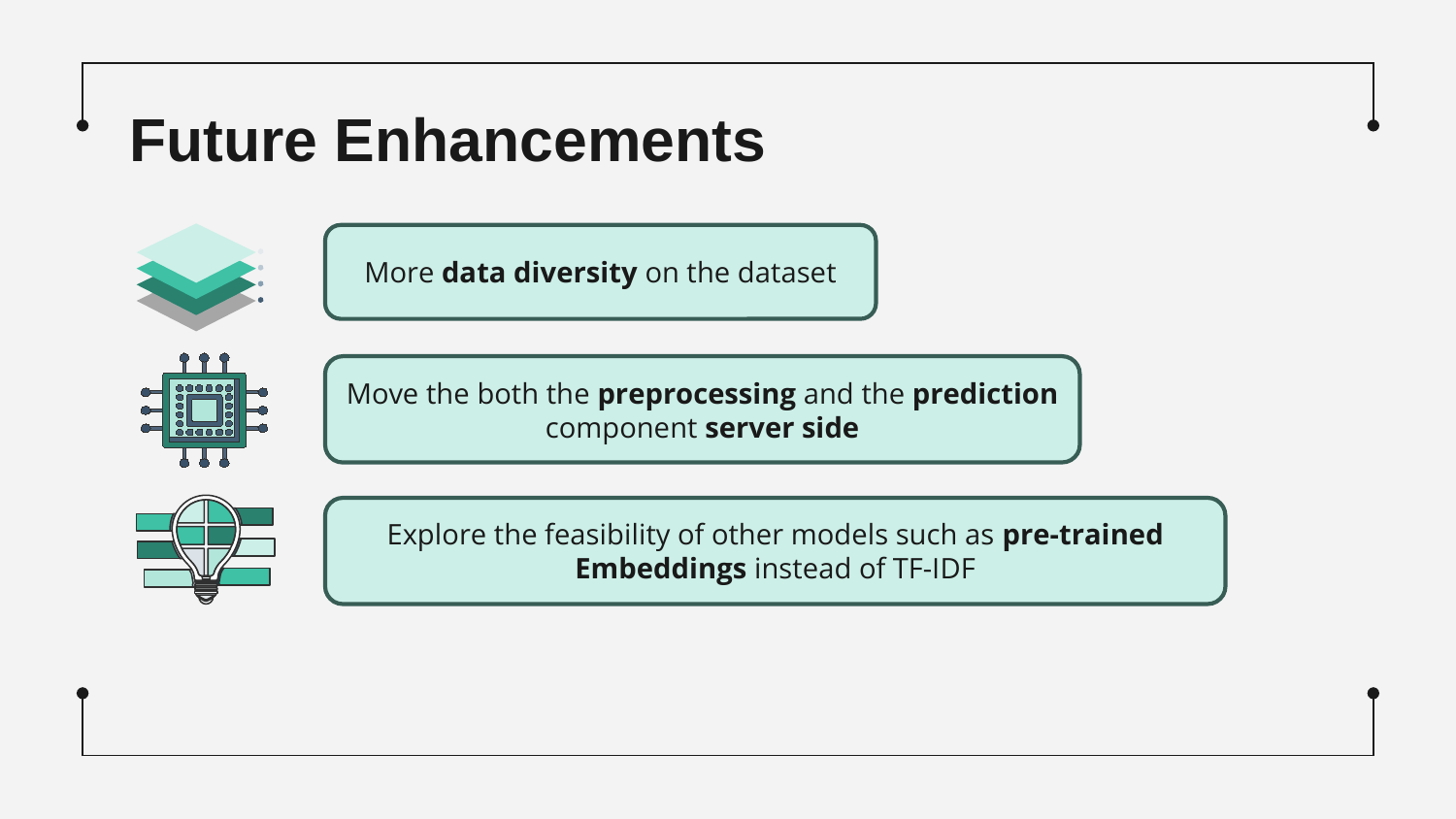

# Future Enhancements

More data diversity on the dataset

Move the both the preprocessing and the prediction component server side

Explore the feasibility of other models such as pre-trained Embeddings instead of TF-IDF